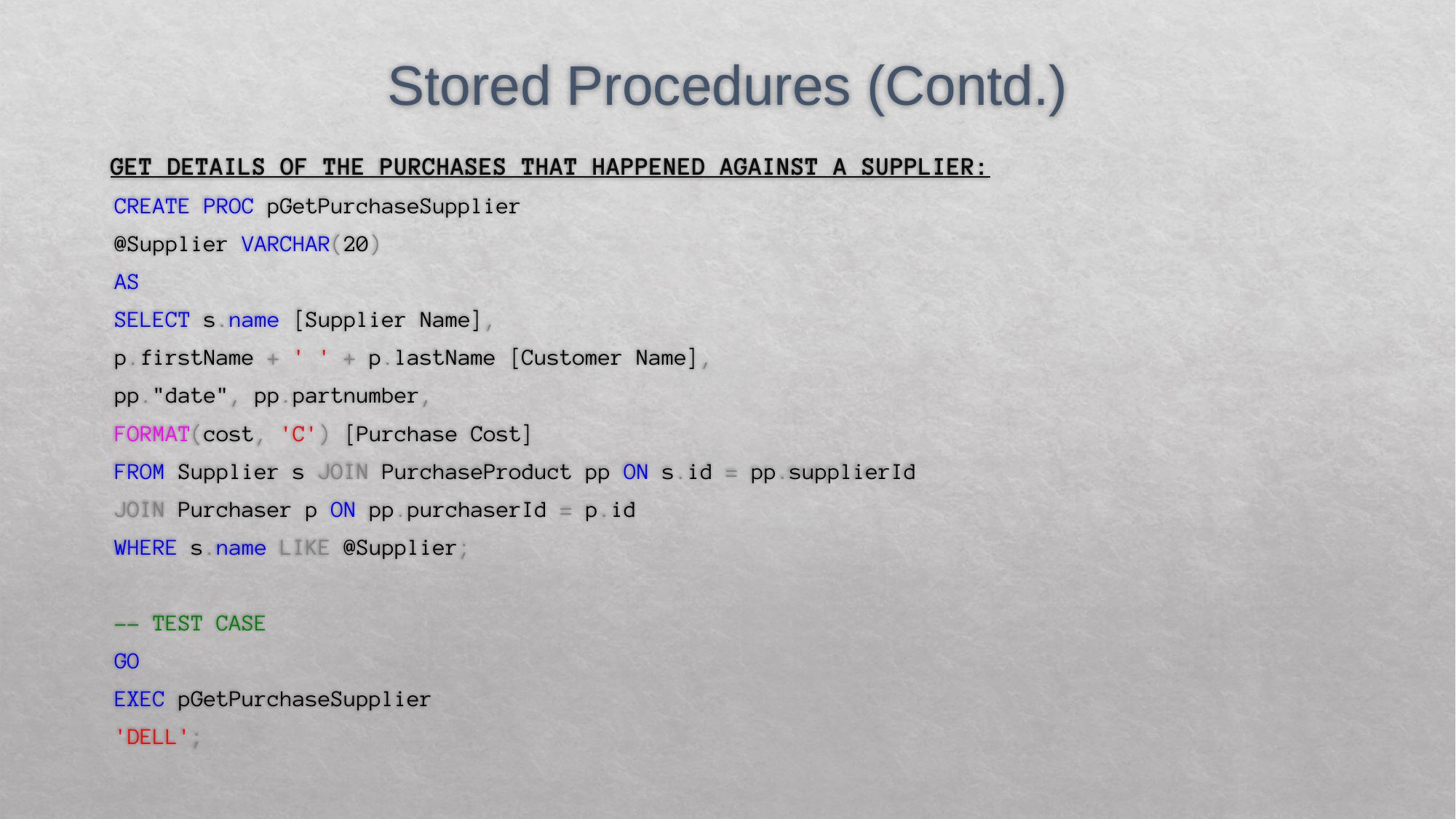

# Stored Procedures (Contd.)
GET DETAILS OF THE PURCHASES THAT HAPPENED AGAINST A SUPPLIER:
CREATE PROC pGetPurchaseSupplier
@Supplier VARCHAR(20)
AS
SELECT s.name [Supplier Name],
p.firstName + ' ' + p.lastName [Customer Name],
pp."date", pp.partnumber,
FORMAT(cost, 'C') [Purchase Cost]
FROM Supplier s JOIN PurchaseProduct pp ON s.id = pp.supplierId
JOIN Purchaser p ON pp.purchaserId = p.id
WHERE s.name LIKE @Supplier;

-- TEST CASE
GO
EXEC pGetPurchaseSupplier
'DELL';